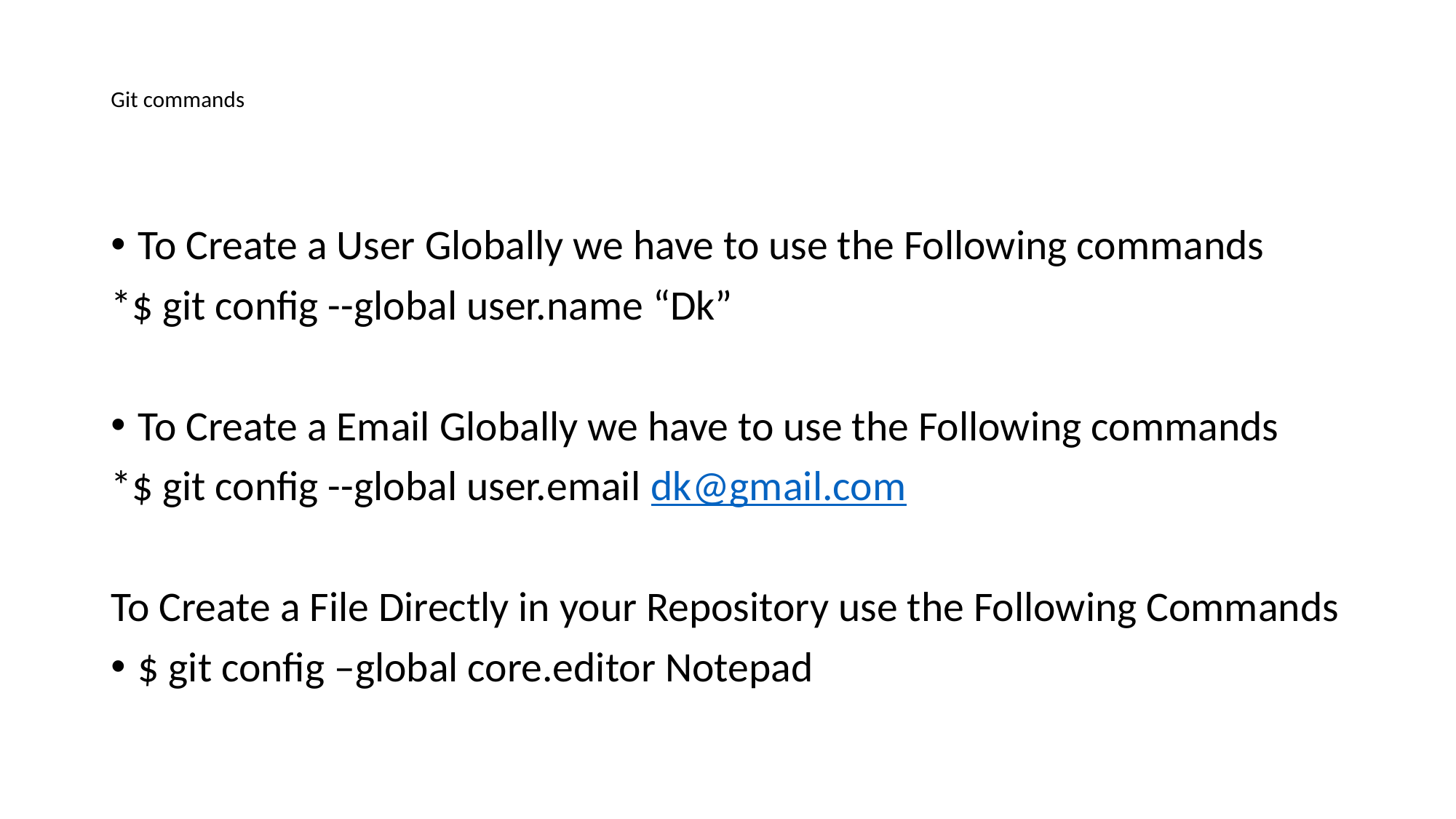

# Git commands
To Create a User Globally we have to use the Following commands
*$ git config --global user.name “Dk”

To Create a Email Globally we have to use the Following commands
*$ git config --global user.email dk@gmail.com

To Create a File Directly in your Repository use the Following Commands
$ git config –global core.editor Notepad